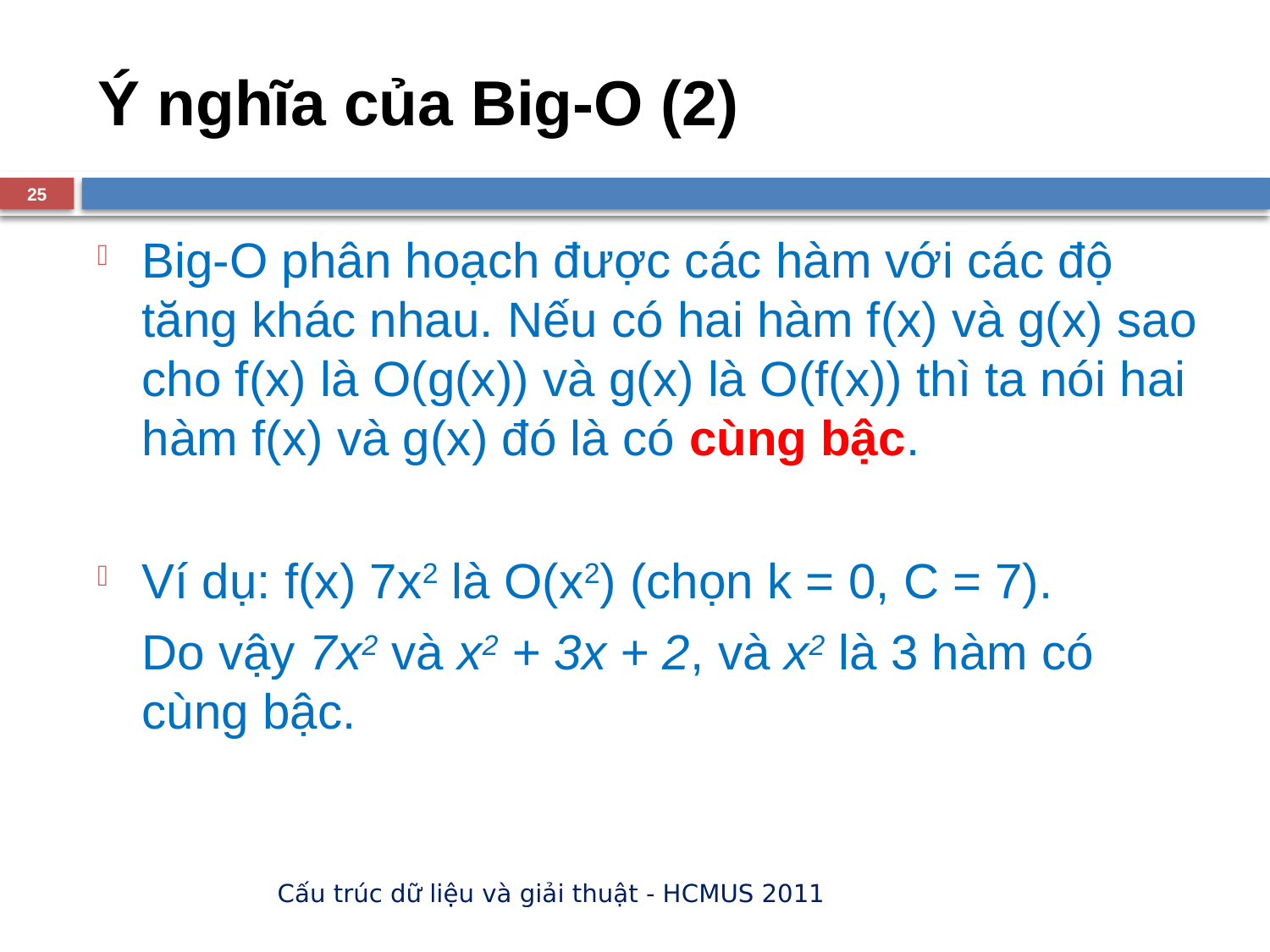

# Ý nghĩa của Big-O (2)
25
Big-O phân hoạch được các hàm với các độ tăng khác nhau. Nếu có hai hàm f(x) và g(x) sao cho f(x) là O(g(x)) và g(x) là O(f(x)) thì ta nói hai hàm f(x) và g(x) đó là có cùng bậc.

Ví dụ: f(x) 7x2 là O(x2) (chọn k = 0, C = 7).
	Do vậy 7x2 và x2 + 3x + 2, và x2 là 3 hàm có cùng bậc.
Cấu trúc dữ liệu và giải thuật - HCMUS 2011